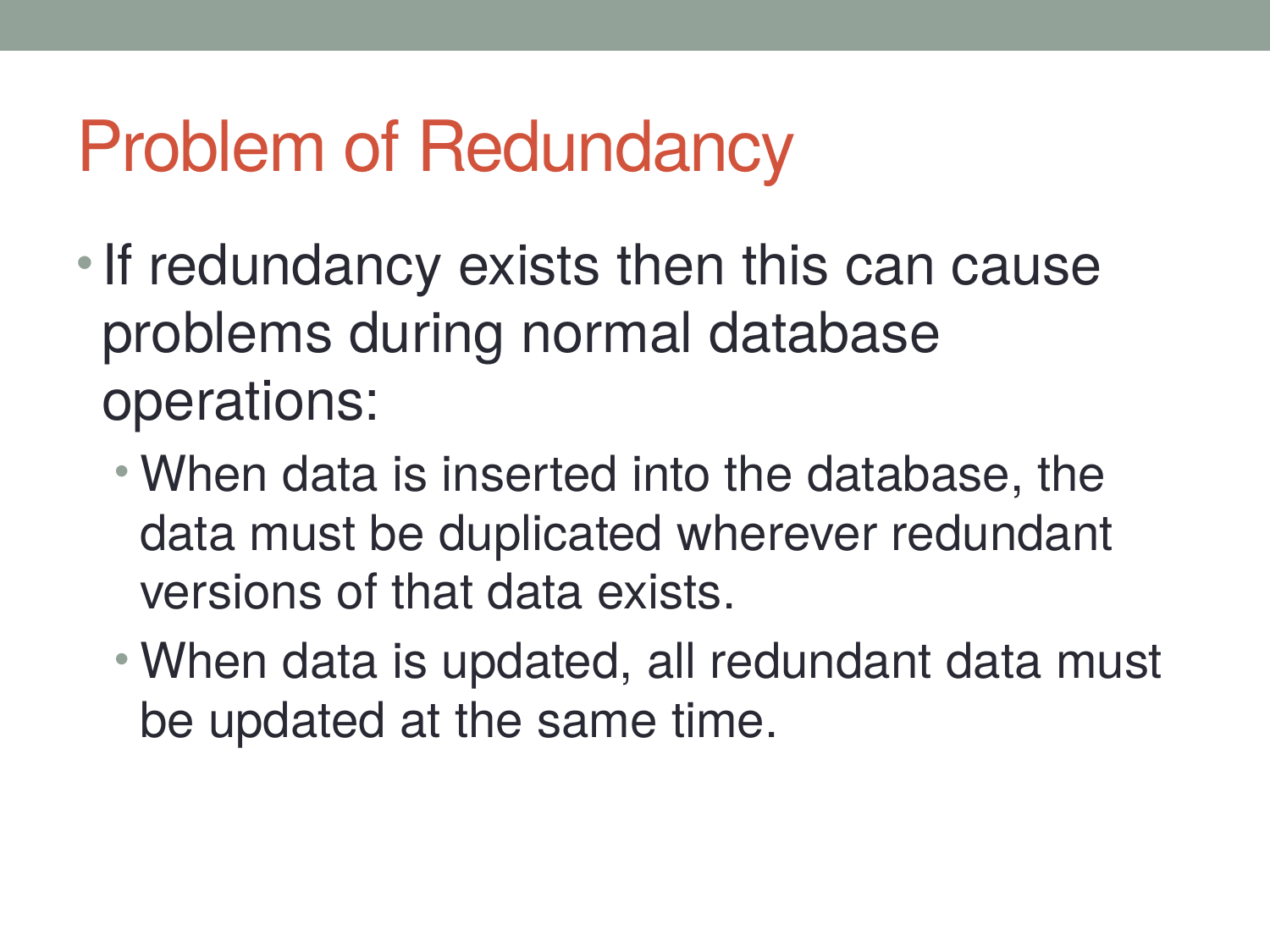

# Problem of Redundancy
If redundancy exists then this can cause problems during normal database operations:
When data is inserted into the database, the data must be duplicated wherever redundant versions of that data exists.
When data is updated, all redundant data must be updated at the same time.